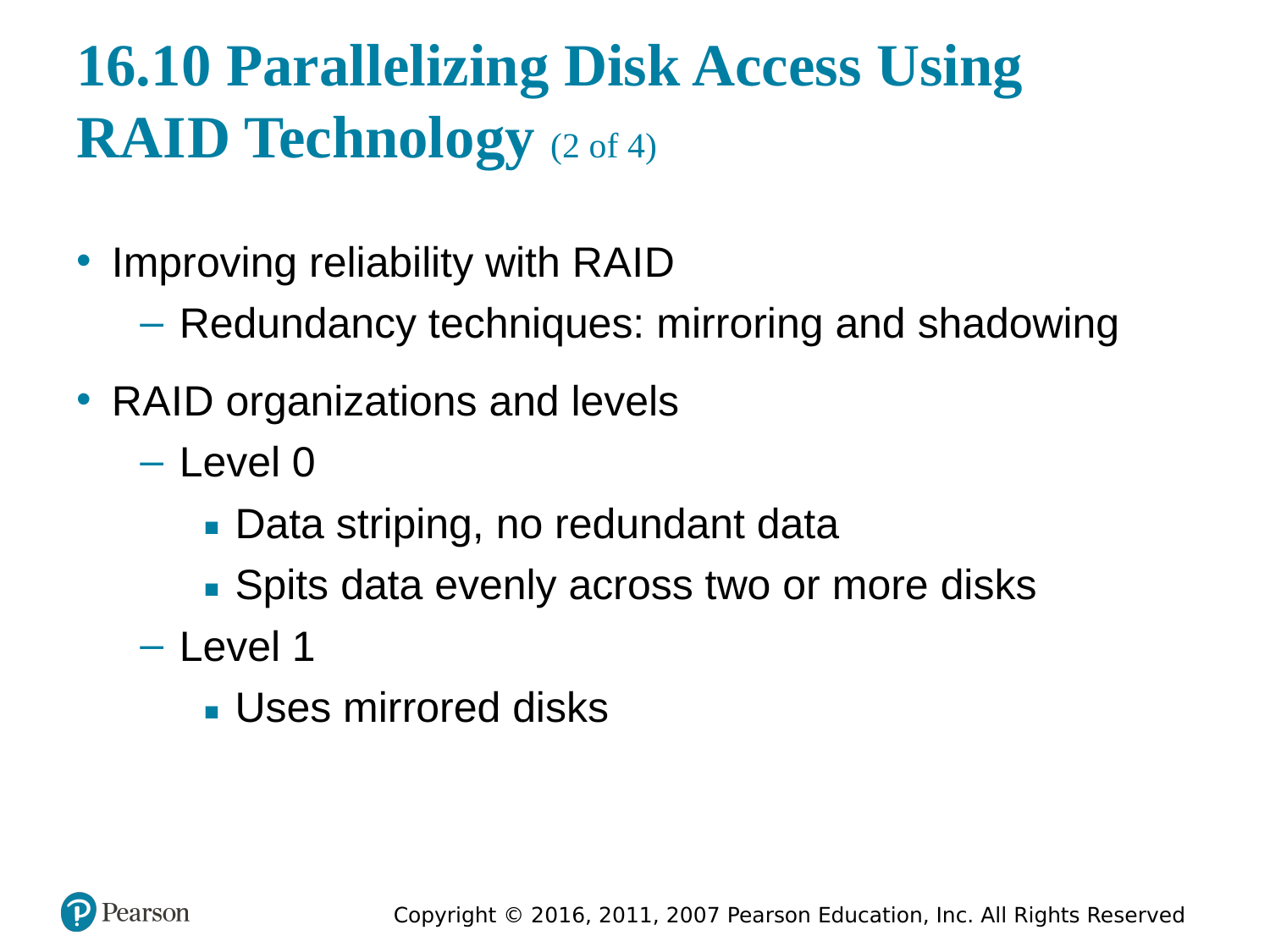

# 16.10 Parallelizing Disk Access Using R A I D Technology (2 of 4)
Improving reliability with R A I D
Redundancy techniques: mirroring and shadowing
R A I D organizations and levels
Level 0
Data striping, no redundant data
Spits data evenly across two or more disks
Level 1
Uses mirrored disks